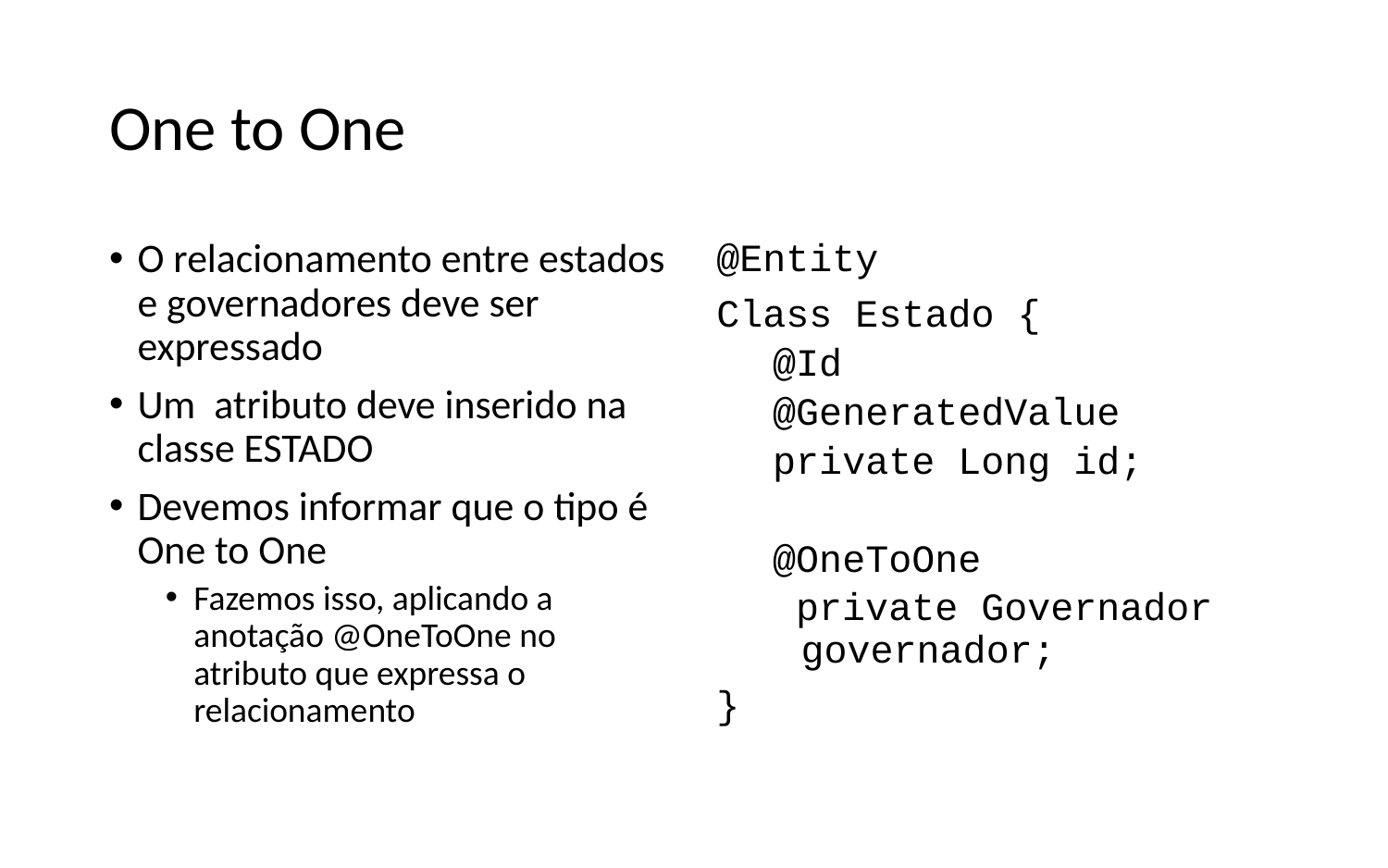

# One to One
O relacionamento entre estados e governadores deve ser expressado
Um  atributo deve inserido na classe ESTADO
Devemos informar que o tipo é One to One
Fazemos isso, aplicando a anotação @OneToOne no atributo que expressa o relacionamento
@Entity
Class Estado {
@Id
@GeneratedValue
private Long id;

@OneToOne
 private Governador governador;
}